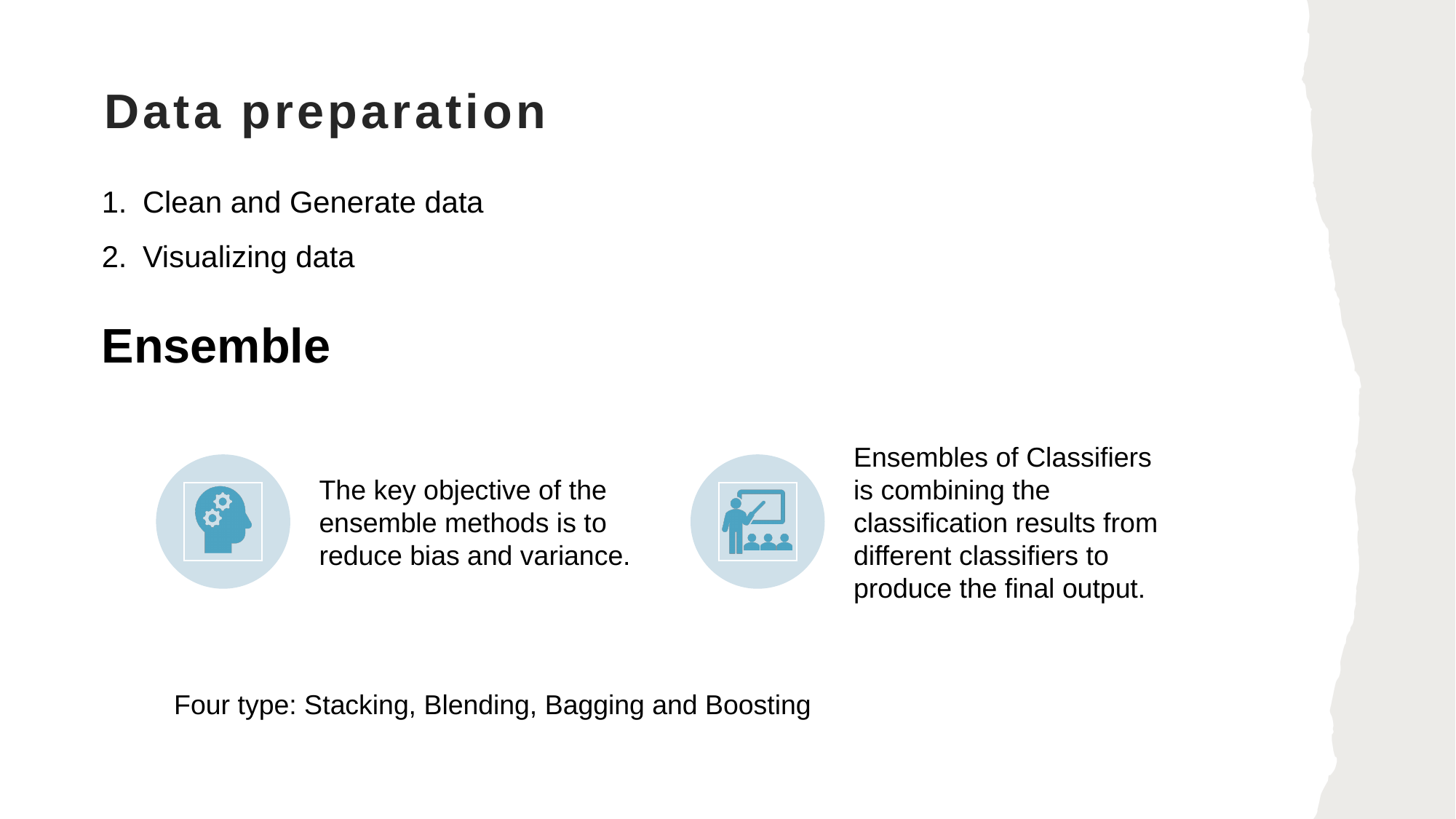

# Data preparation
Clean and Generate data
Visualizing data
Ensemble
The key objective of the ensemble methods is to reduce bias and variance.
Ensembles of Classifiers is combining the classification results from different classifiers to produce the final output.
Four type: Stacking, Blending, Bagging and Boosting